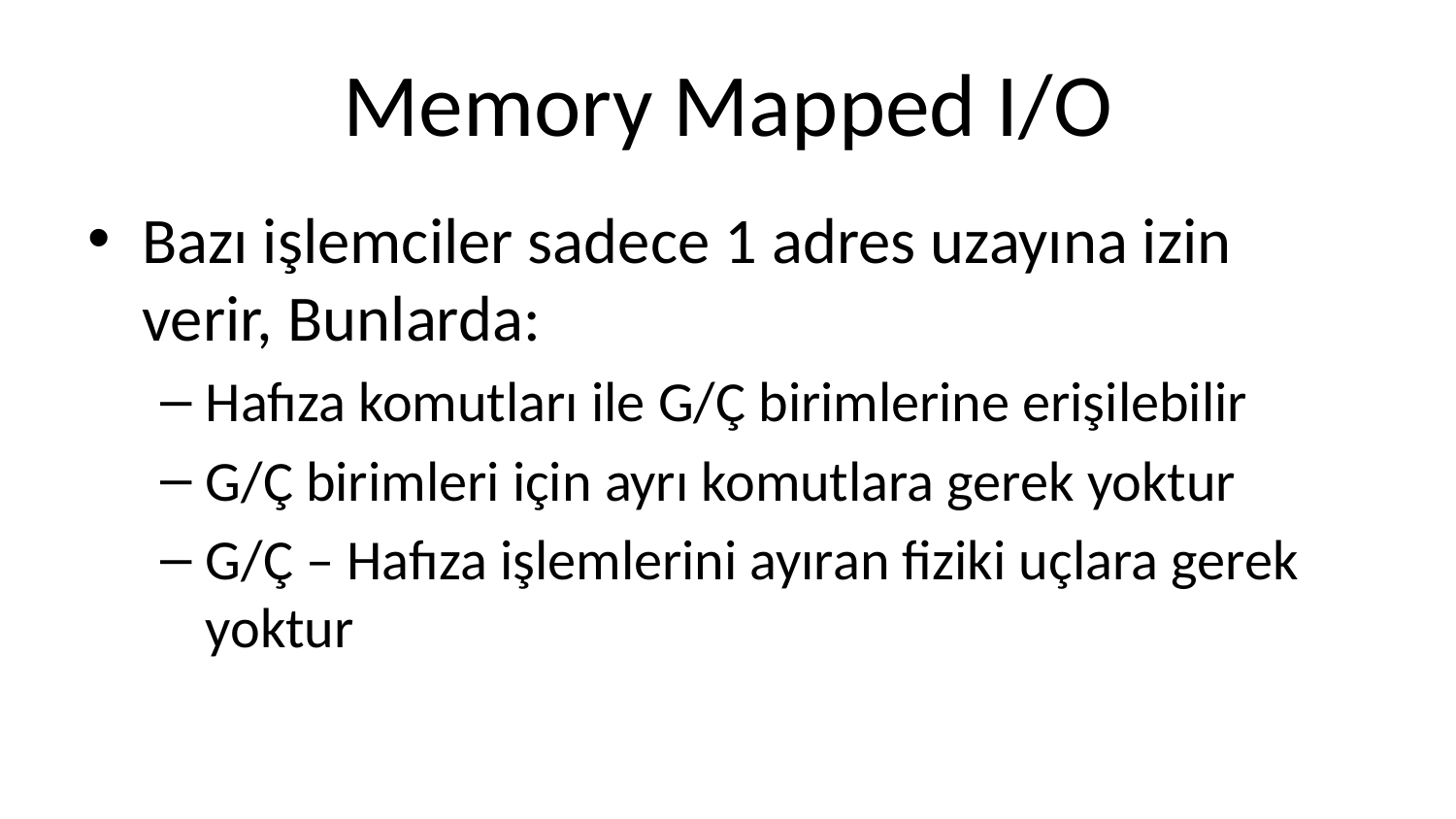

# Memory Mapped I/O
Bazı işlemciler sadece 1 adres uzayına izin verir, Bunlarda:
Hafıza komutları ile G/Ç birimlerine erişilebilir
G/Ç birimleri için ayrı komutlara gerek yoktur
G/Ç – Hafıza işlemlerini ayıran fiziki uçlara gerek yoktur